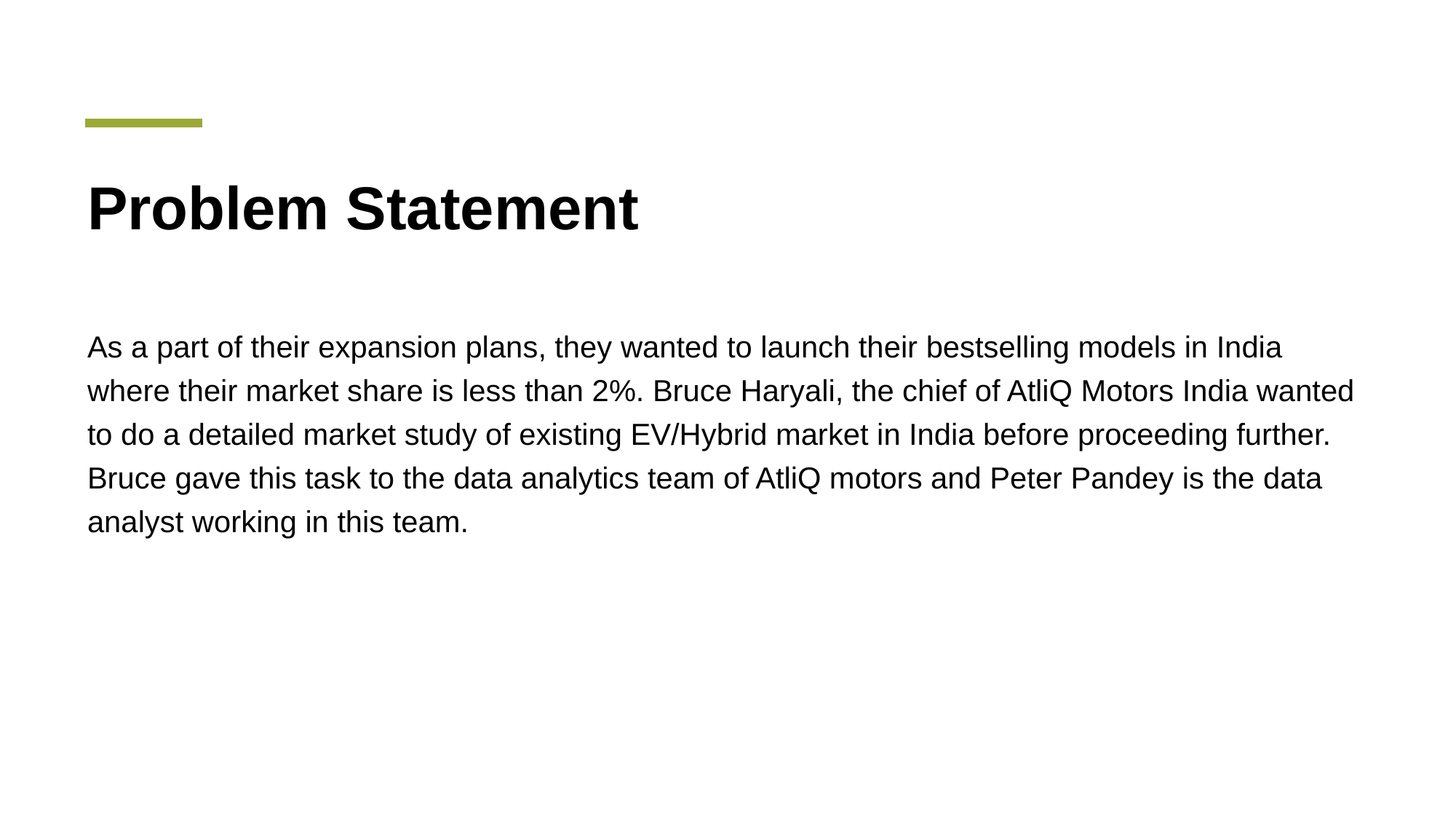

# Problem Statement
As a part of their expansion plans, they wanted to launch their bestselling models in India where their market share is less than 2%. Bruce Haryali, the chief of AtliQ Motors India wanted to do a detailed market study of existing EV/Hybrid market in India before proceeding further. Bruce gave this task to the data analytics team of AtliQ motors and Peter Pandey is the data analyst working in this team.